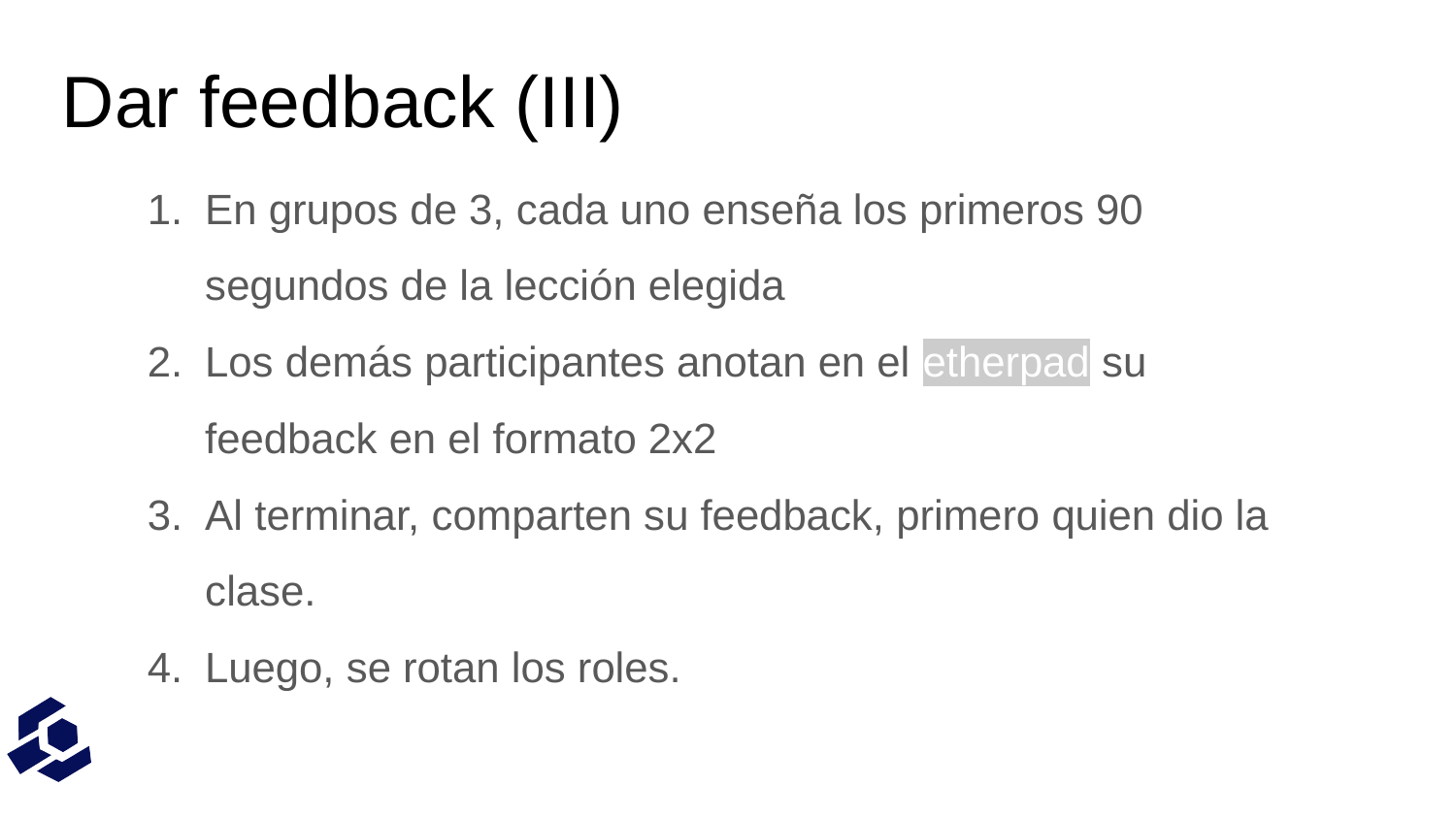

Dar feedback (III)
En grupos de 3, cada uno enseña los primeros 90 segundos de la lección elegida
Los demás participantes anotan en el etherpad su feedback en el formato 2x2
Al terminar, comparten su feedback, primero quien dio la clase.
Luego, se rotan los roles.